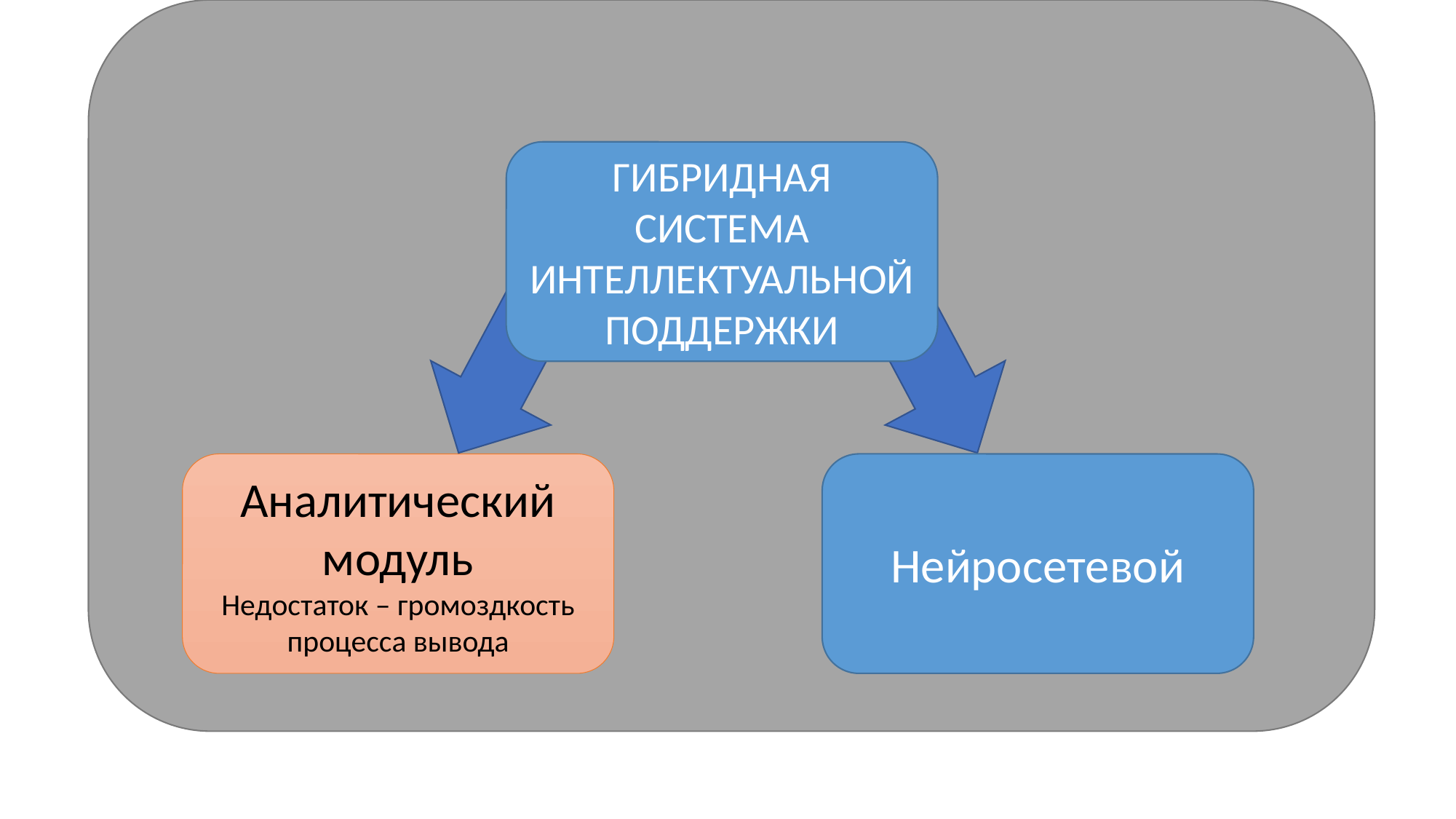

ГИБРИДНАЯ СИСТЕМА ИНТЕЛЛЕКТУАЛЬНОЙ ПОДДЕРЖКИ

Нейросетевой
Аналитический модуль
Недостаток – громоздкость процесса вывода